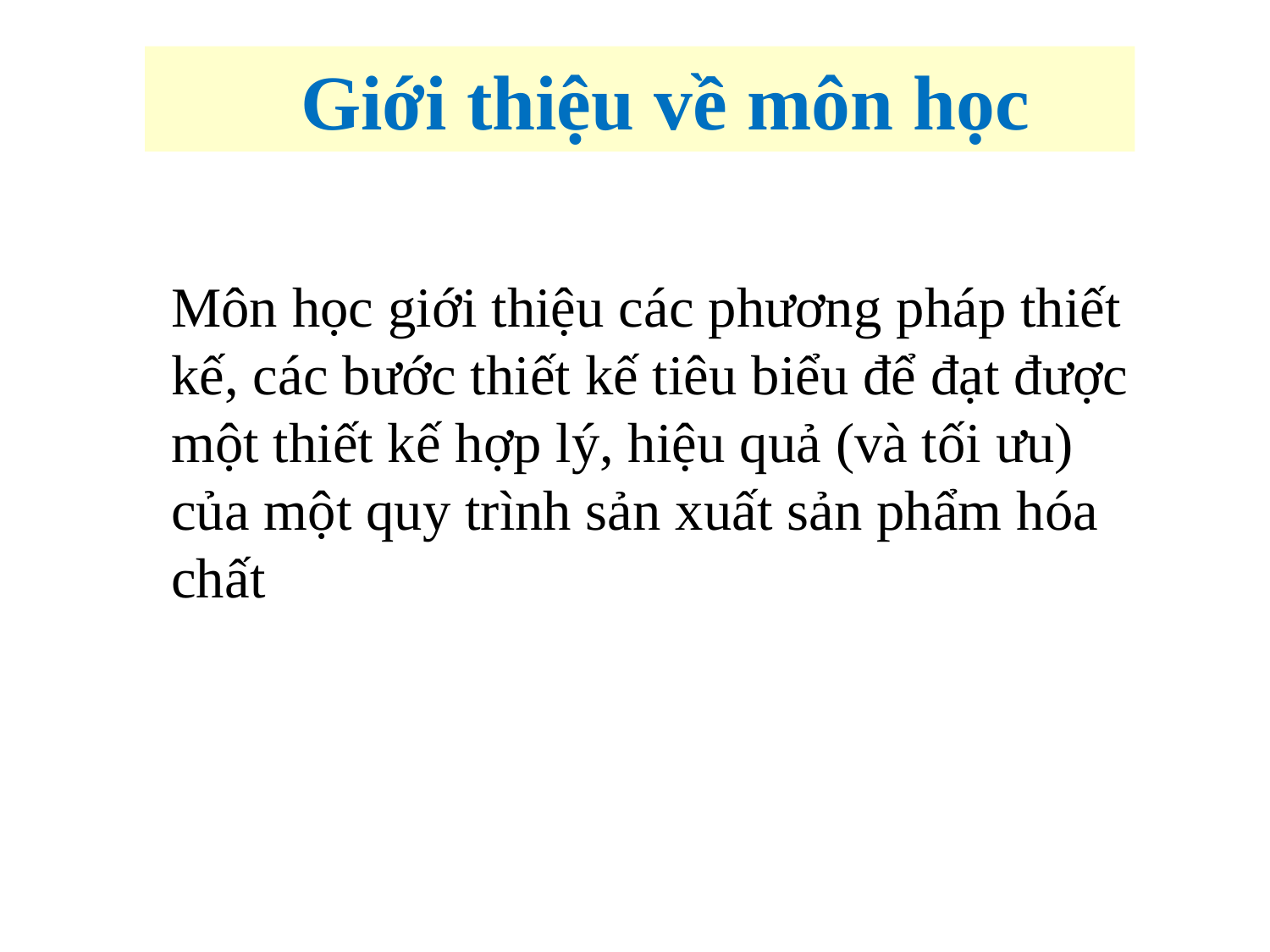

Giới thiệu về môn học
Môn học giới thiệu các phương pháp thiết kế, các bước thiết kế tiêu biểu để đạt được một thiết kế hợp lý, hiệu quả (và tối ưu) của một quy trình sản xuất sản phẩm hóa chất